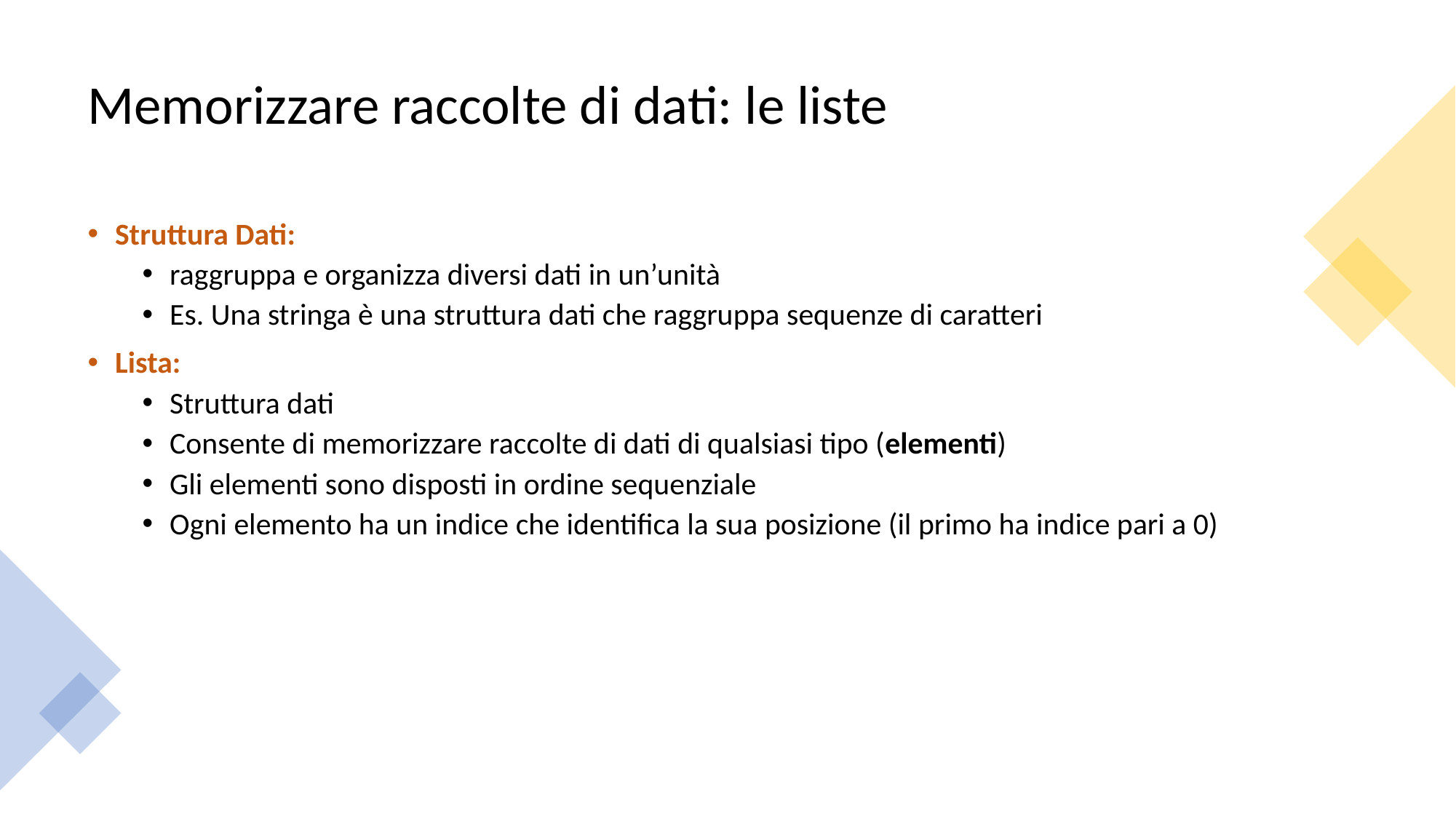

# Memorizzare raccolte di dati: le liste

Struttura Dati:
raggruppa e organizza diversi dati in un’unità
Es. Una stringa è una struttura dati che raggruppa sequenze di caratteri
Lista:
Struttura dati
Consente di memorizzare raccolte di dati di qualsiasi tipo (elementi)
Gli elementi sono disposti in ordine sequenziale
Ogni elemento ha un indice che identifica la sua posizione (il primo ha indice pari a 0)